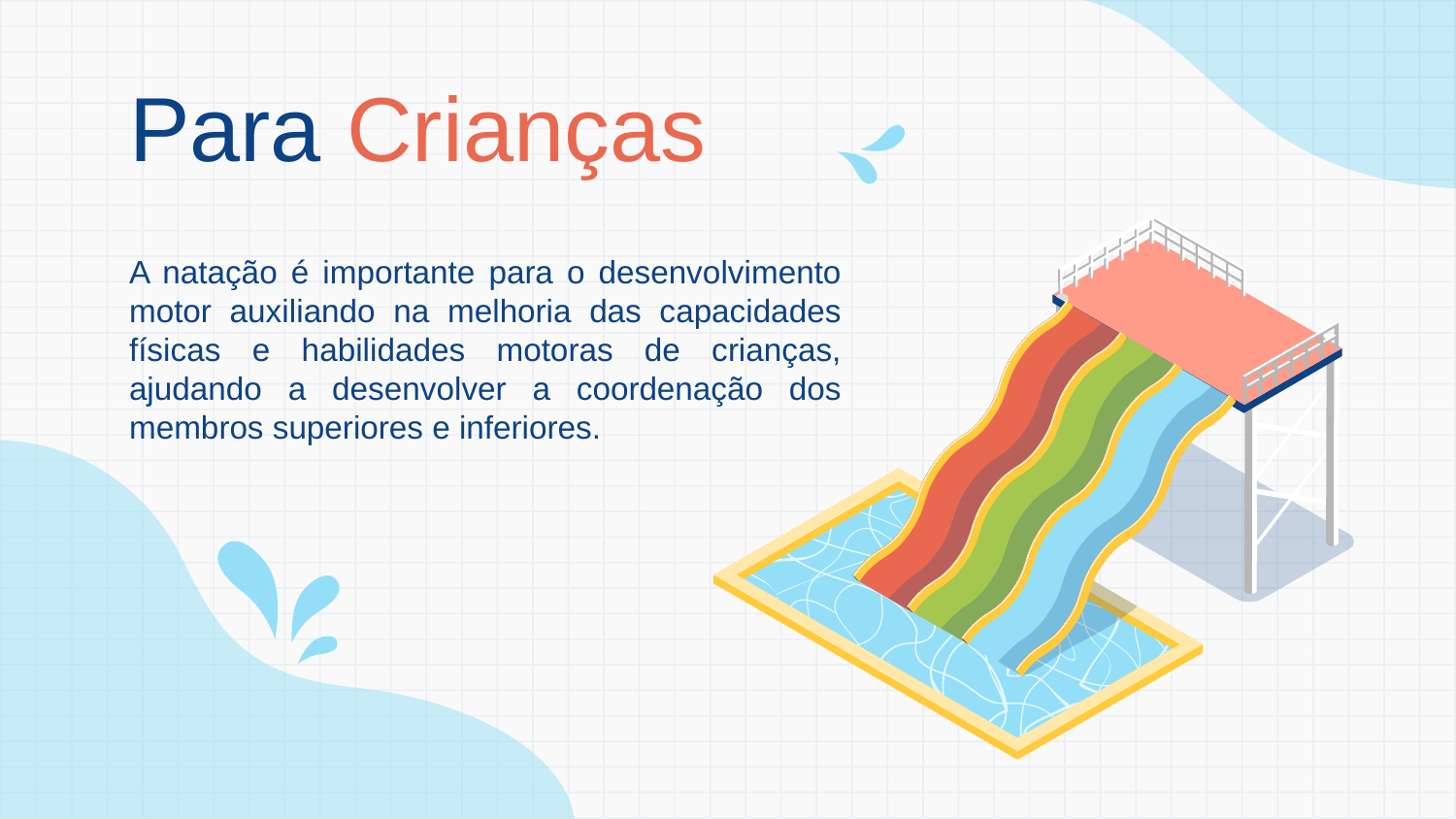

# Para Crianças

A natação é importante para o desenvolvimento motor auxiliando na melhoria das capacidades físicas e habilidades motoras de crianças, ajudando a desenvolver a coordenação dos membros superiores e inferiores.